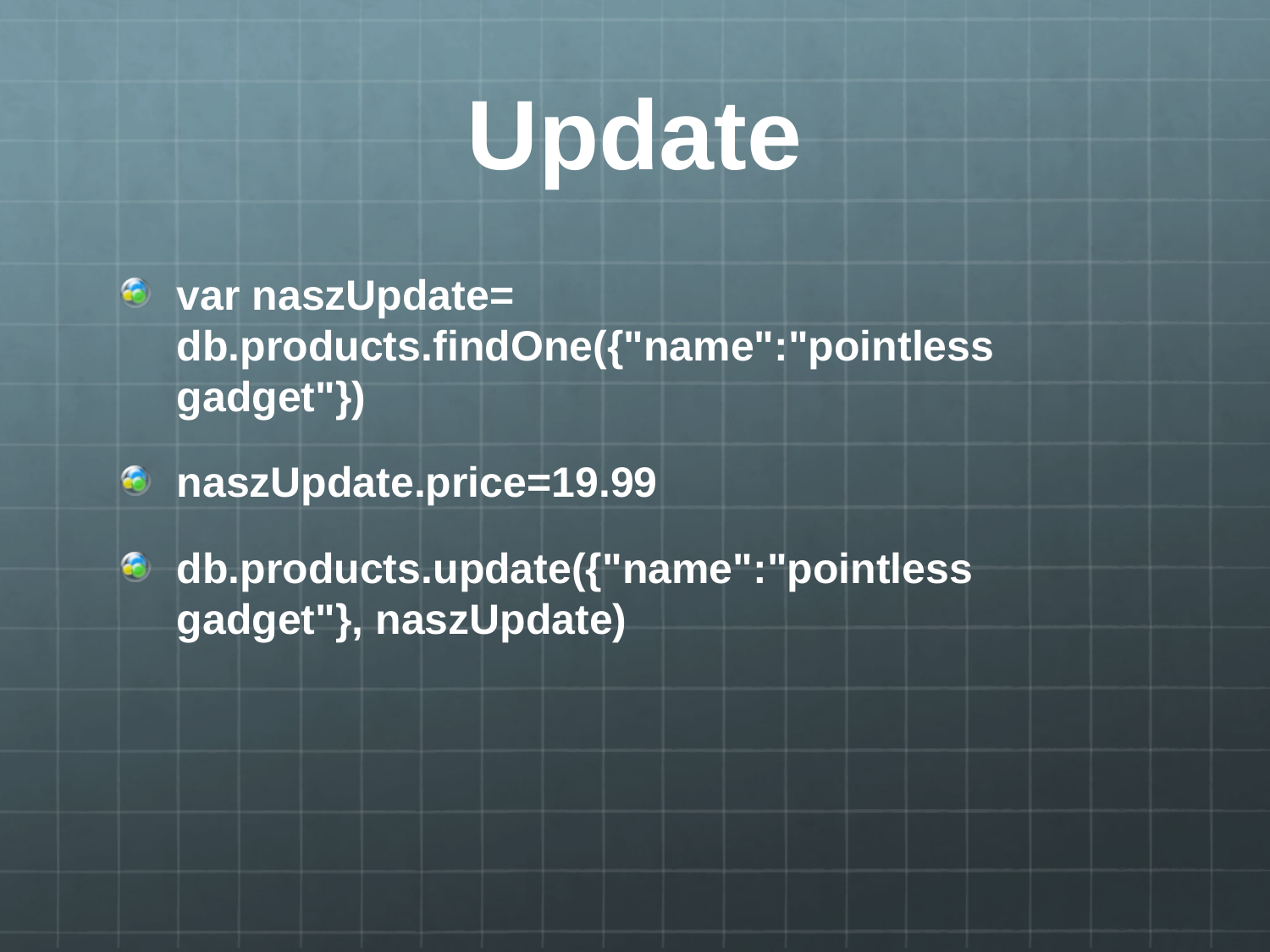

# Update
var naszUpdate= db.products.findOne({"name":"pointless gadget"})
naszUpdate.price=19.99
db.products.update({"name":"pointless gadget"}, naszUpdate)